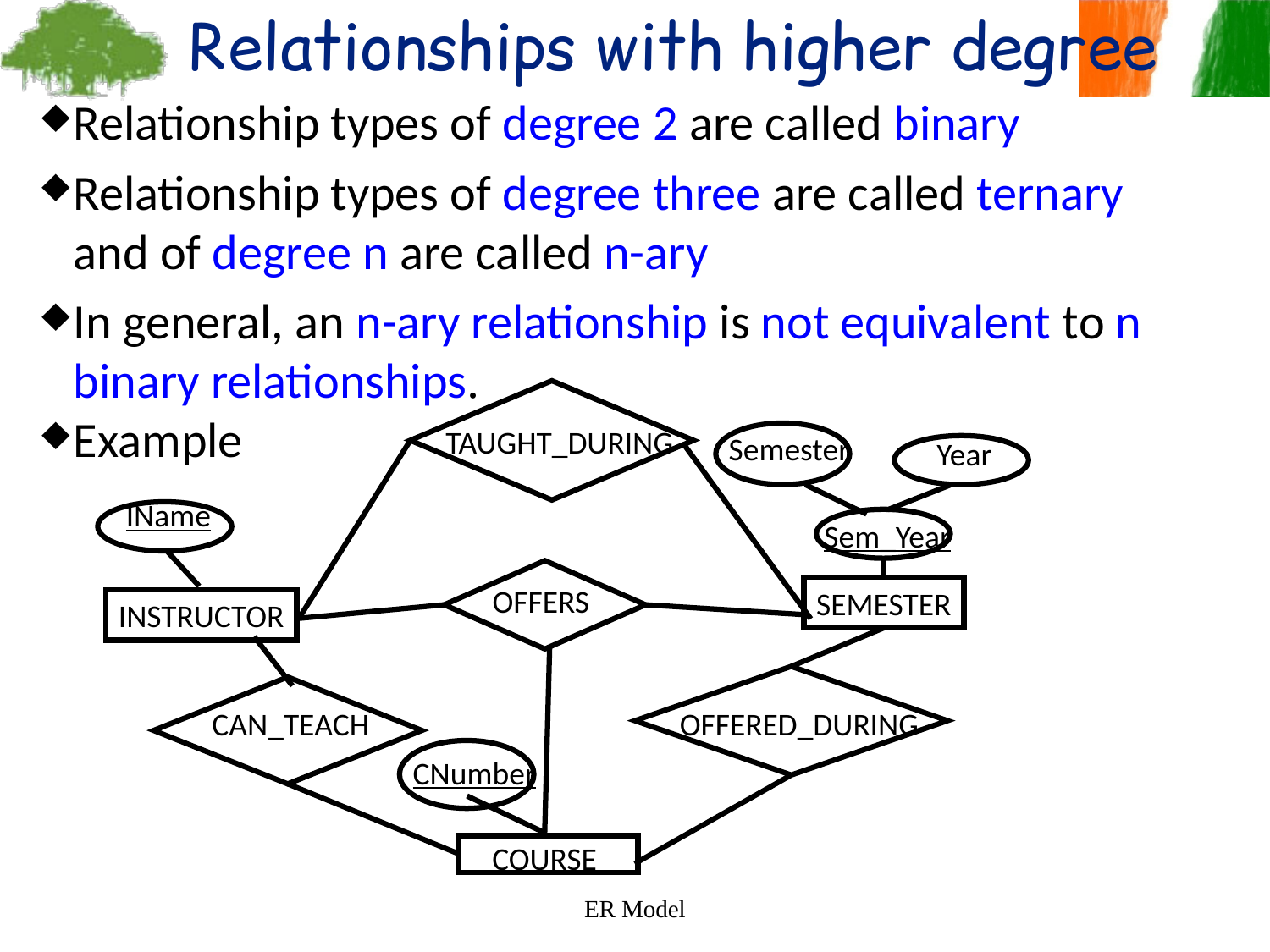

Relationships with higher degree
Relationship types of degree 2 are called binary
Relationship types of degree three are called ternary and of degree n are called n-ary
In general, an n-ary relationship is not equivalent to n binary relationships.
Example

TAUGHT_DURING
Semester

Year

IName

Sem_Year

OFFERS
SEMESTER
INSTRUCTOR

OFFERED_DURING
CAN_TEACH

CNumber
COURSE

ER Model